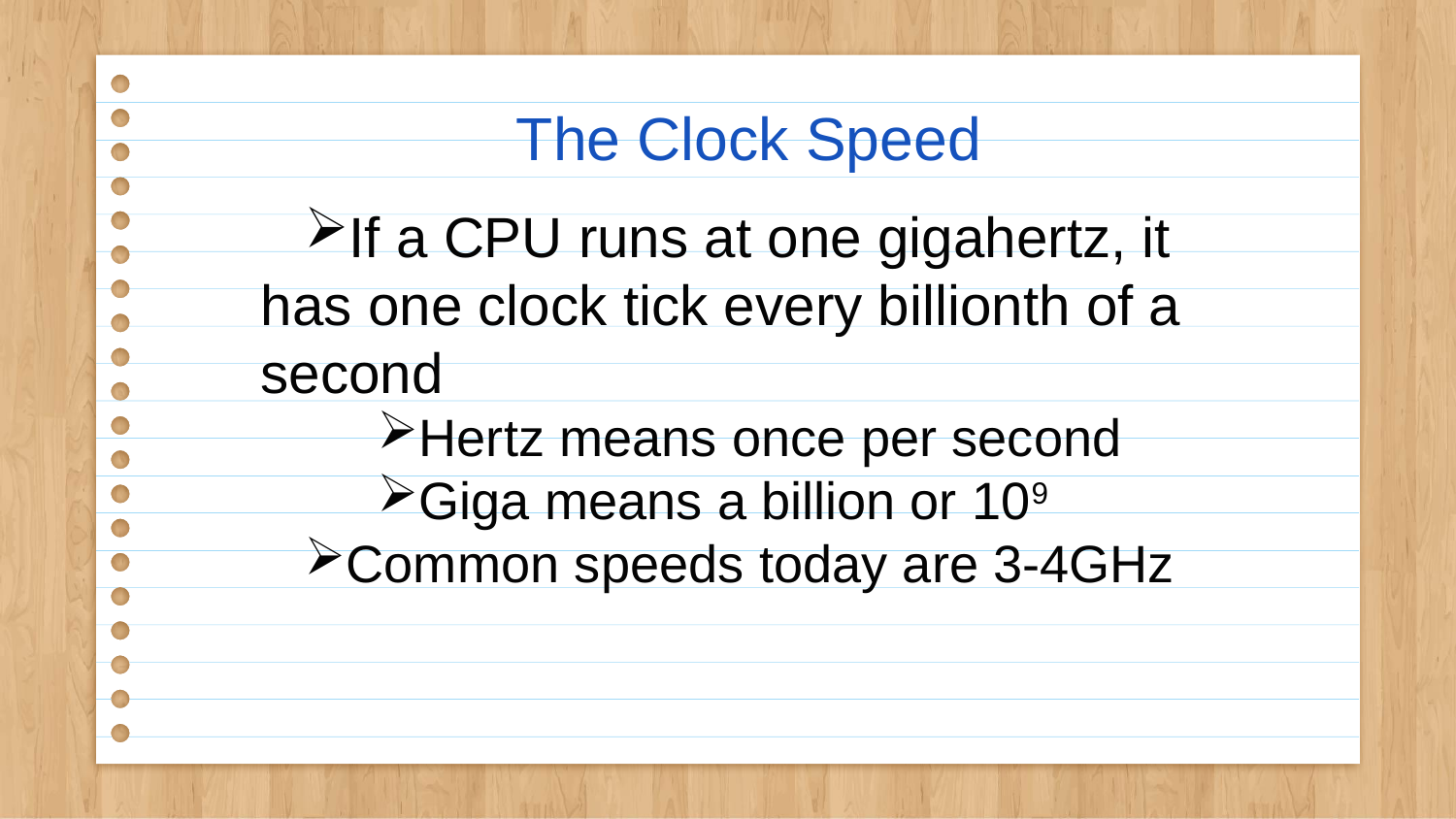

# The Clock Speed
If a CPU runs at one gigahertz, it has one clock tick every billionth of a second
Hertz means once per second
Giga means a billion or 109
Common speeds today are 3-4GHz